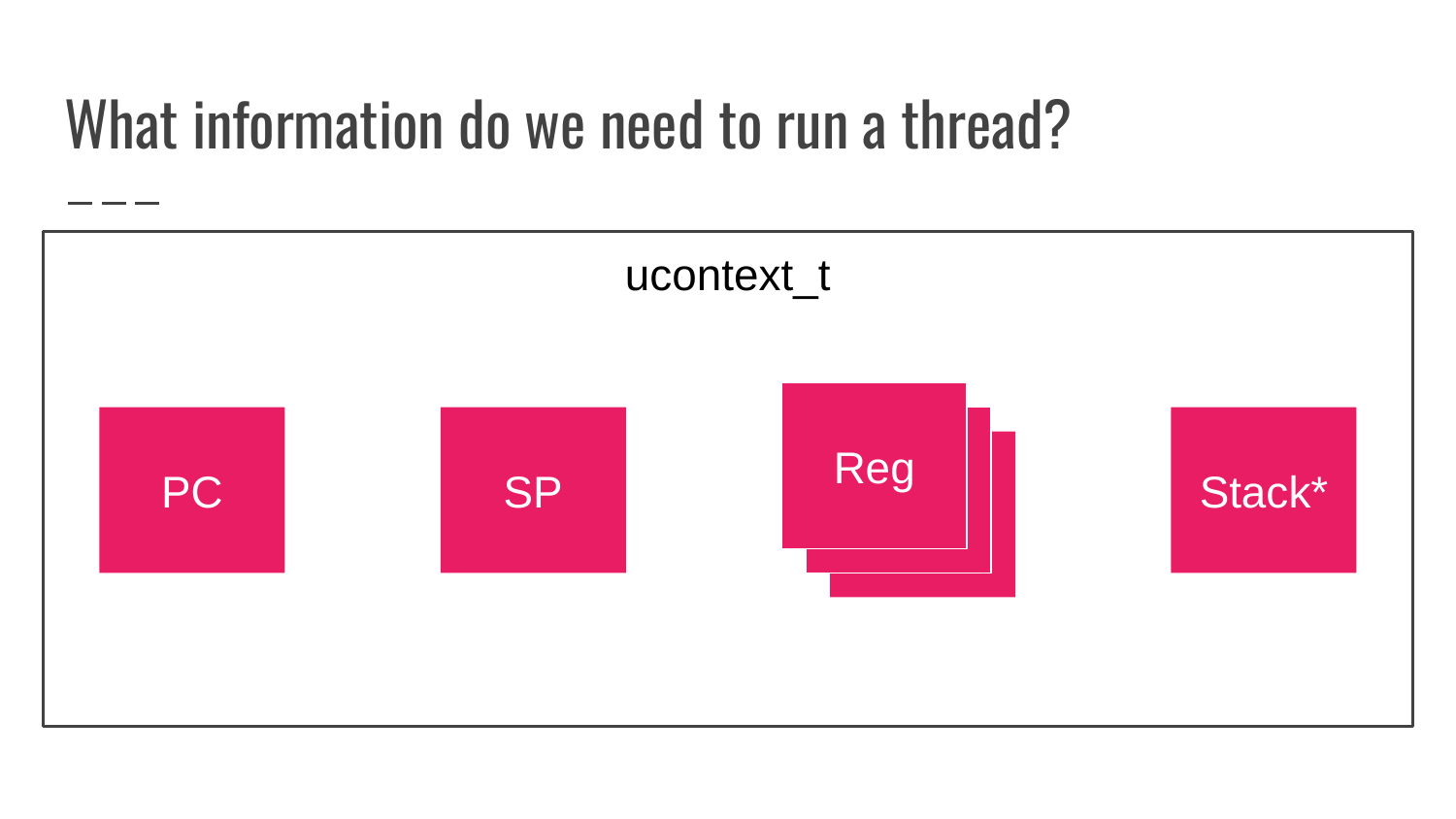

# What information do we need to run a thread?
ucontext_t
Reg
Reg
Reg
PC
SP
Stack*